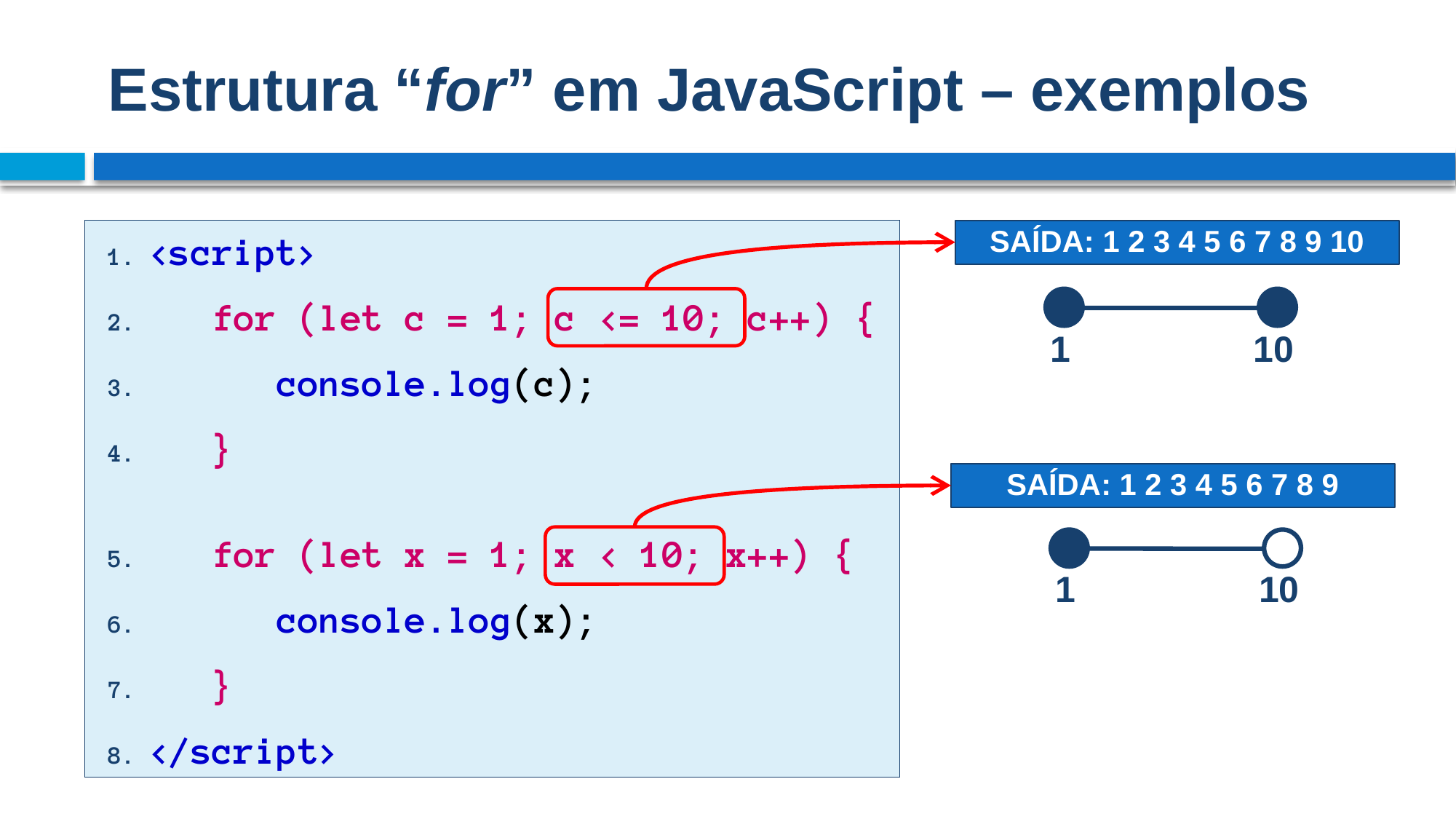

# Estrutura “for” em JavaScript – exemplos
12
<script>
   for (let c = 1; c <= 10; c++) {
      console.log(c);
   }

   for (let x = 1; x < 10; x++) {
      console.log(x);
   }
</script>
SAÍDA: 1 2 3 4 5 6 7 8 9 10

1
10

SAÍDA: 1 2 3 4 5 6 7 8 9

1
10